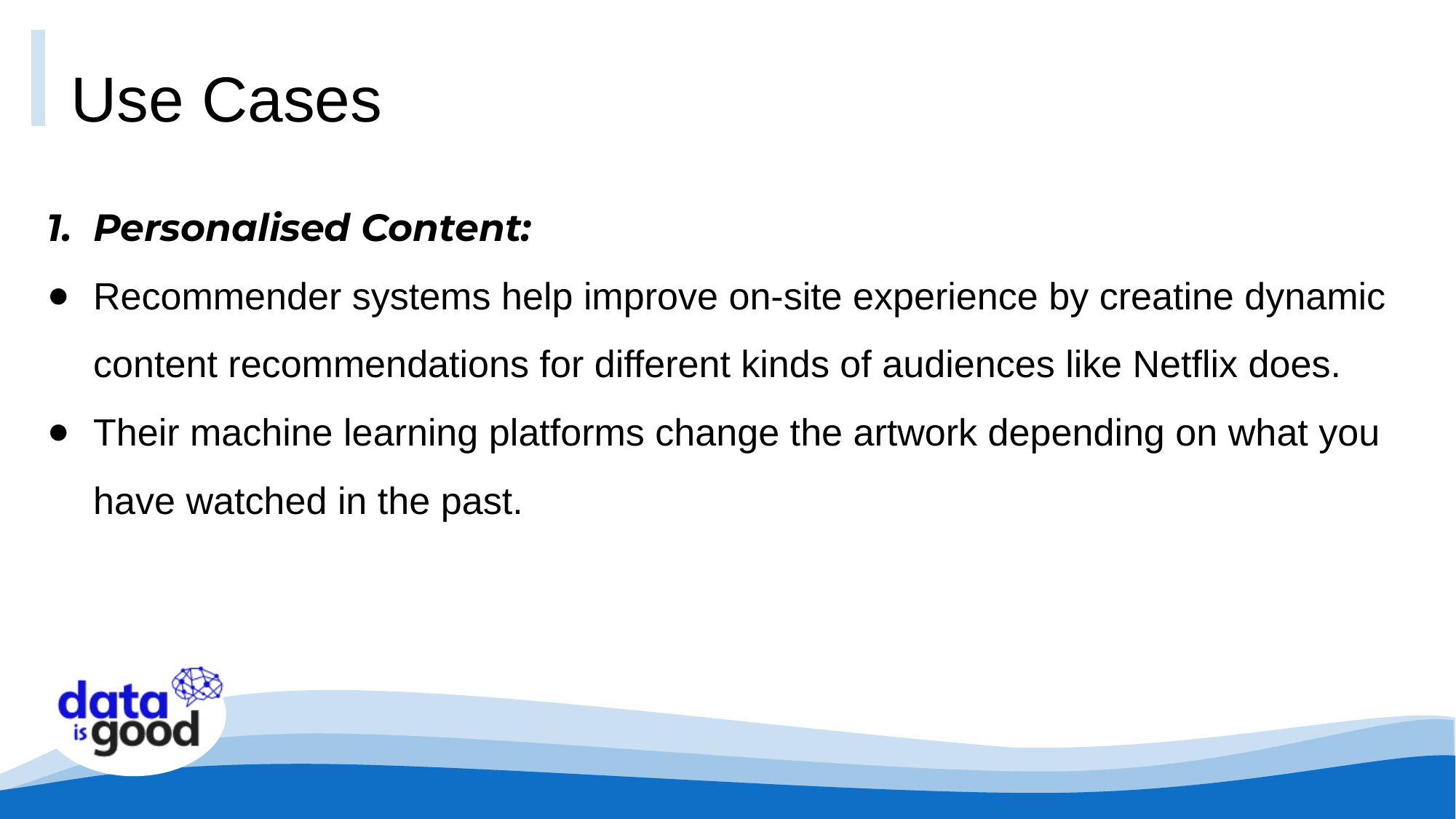

# Use Cases
Personalised Content:
Recommender systems help improve on-site experience by creatine dynamic content recommendations for different kinds of audiences like Netflix does.
Their machine learning platforms change the artwork depending on what you have watched in the past.